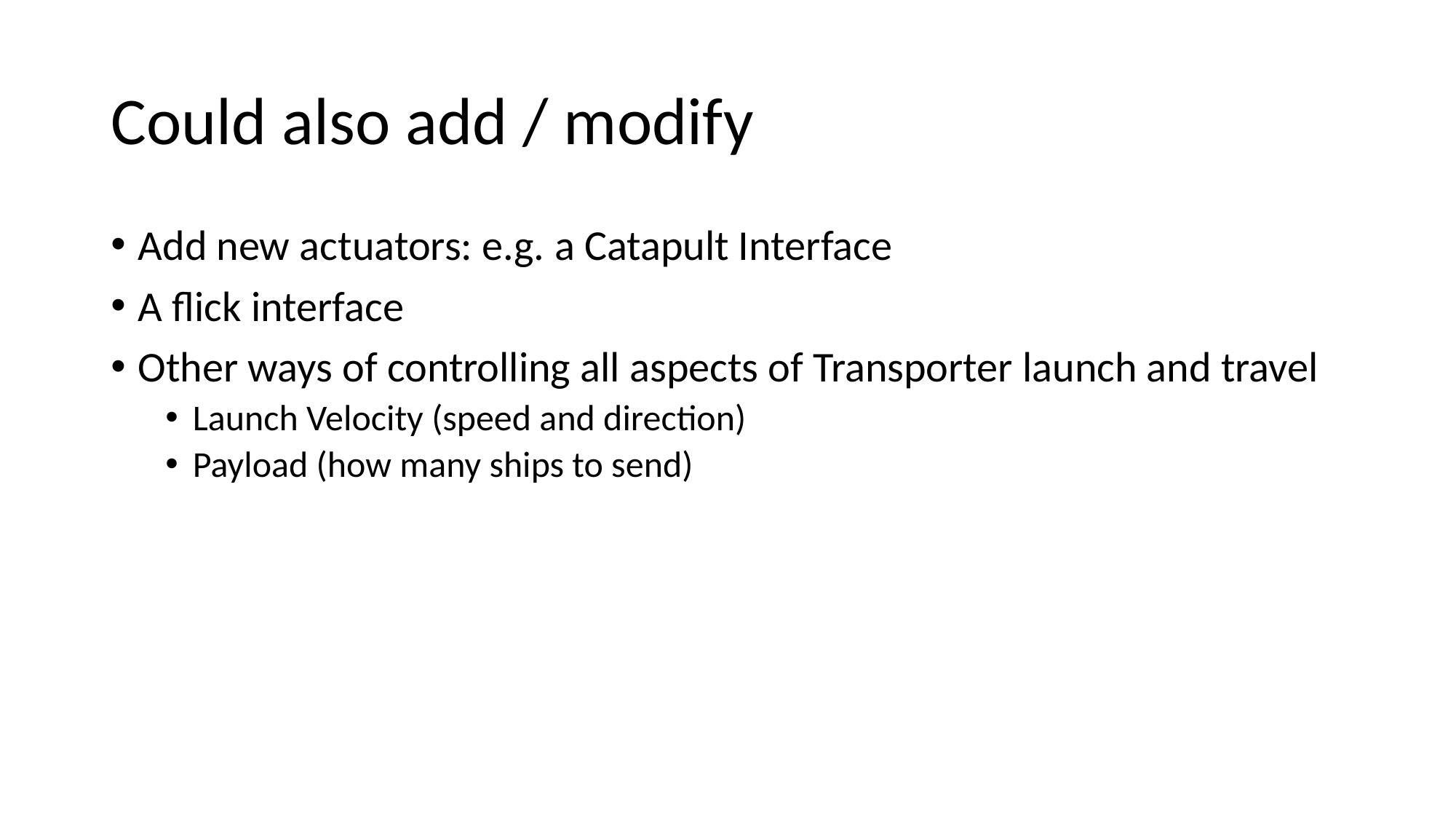

# Could also add / modify
Add new actuators: e.g. a Catapult Interface
A flick interface
Other ways of controlling all aspects of Transporter launch and travel
Launch Velocity (speed and direction)
Payload (how many ships to send)